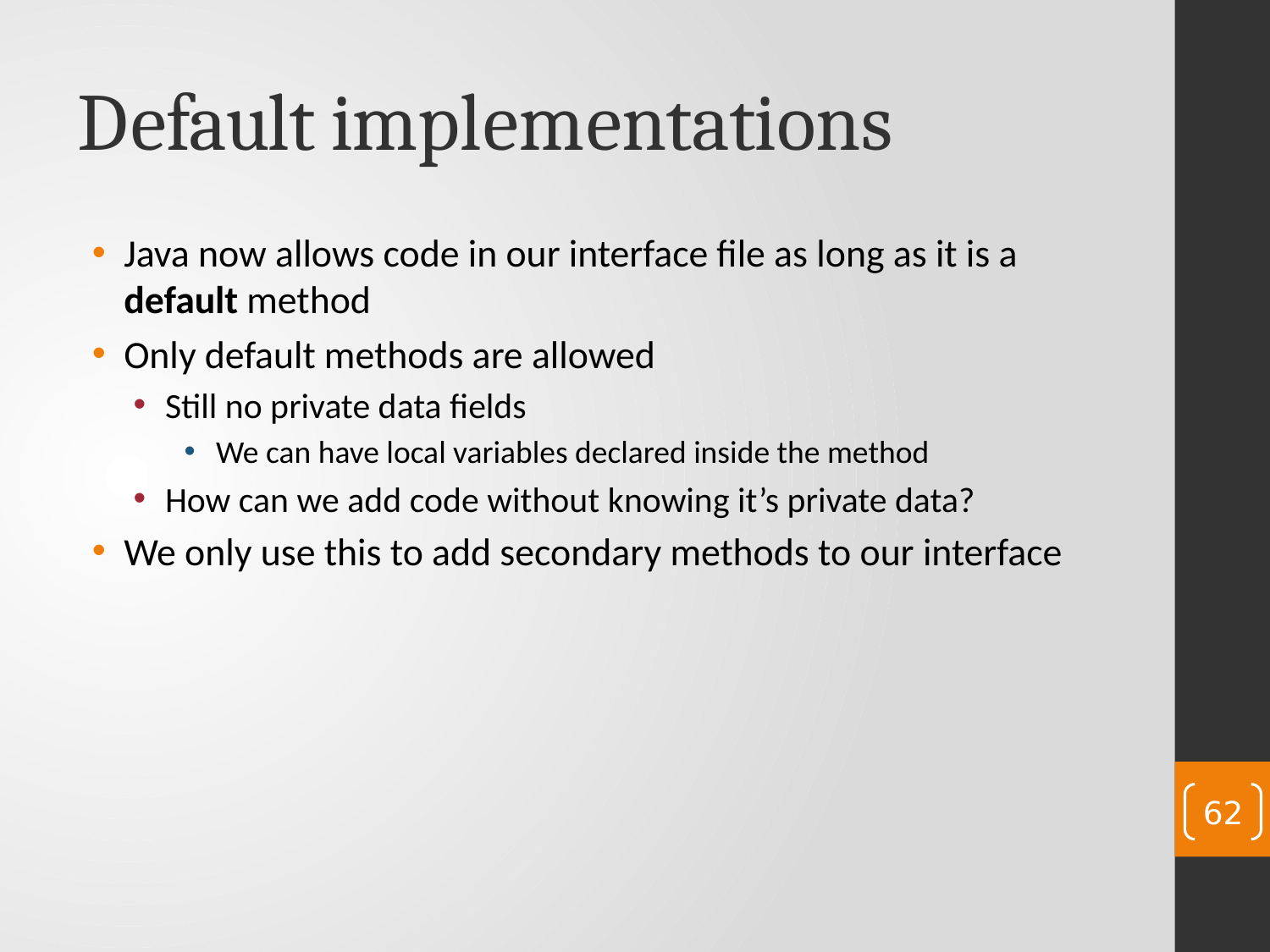

# Default implementations
Java now allows code in our interface file as long as it is a default method
Only default methods are allowed
Still no private data fields
We can have local variables declared inside the method
How can we add code without knowing it’s private data?
We only use this to add secondary methods to our interface
62